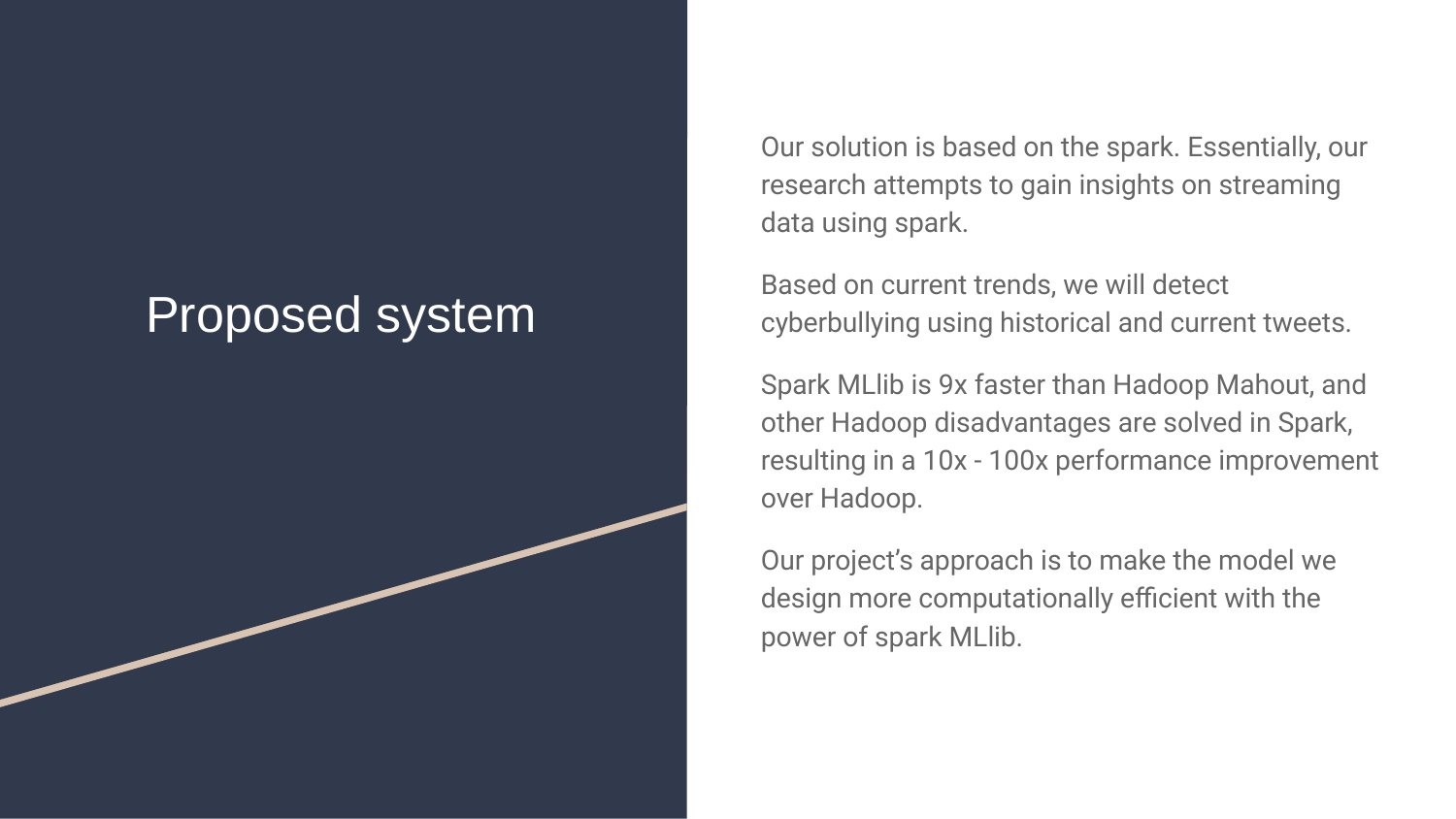

Our solution is based on the spark. Essentially, our research attempts to gain insights on streaming data using spark.
Based on current trends, we will detect cyberbullying using historical and current tweets.
Spark MLlib is 9x faster than Hadoop Mahout, and other Hadoop disadvantages are solved in Spark, resulting in a 10x - 100x performance improvement over Hadoop.
Our project’s approach is to make the model we design more computationally efficient with the power of spark MLlib.

# Proposed system